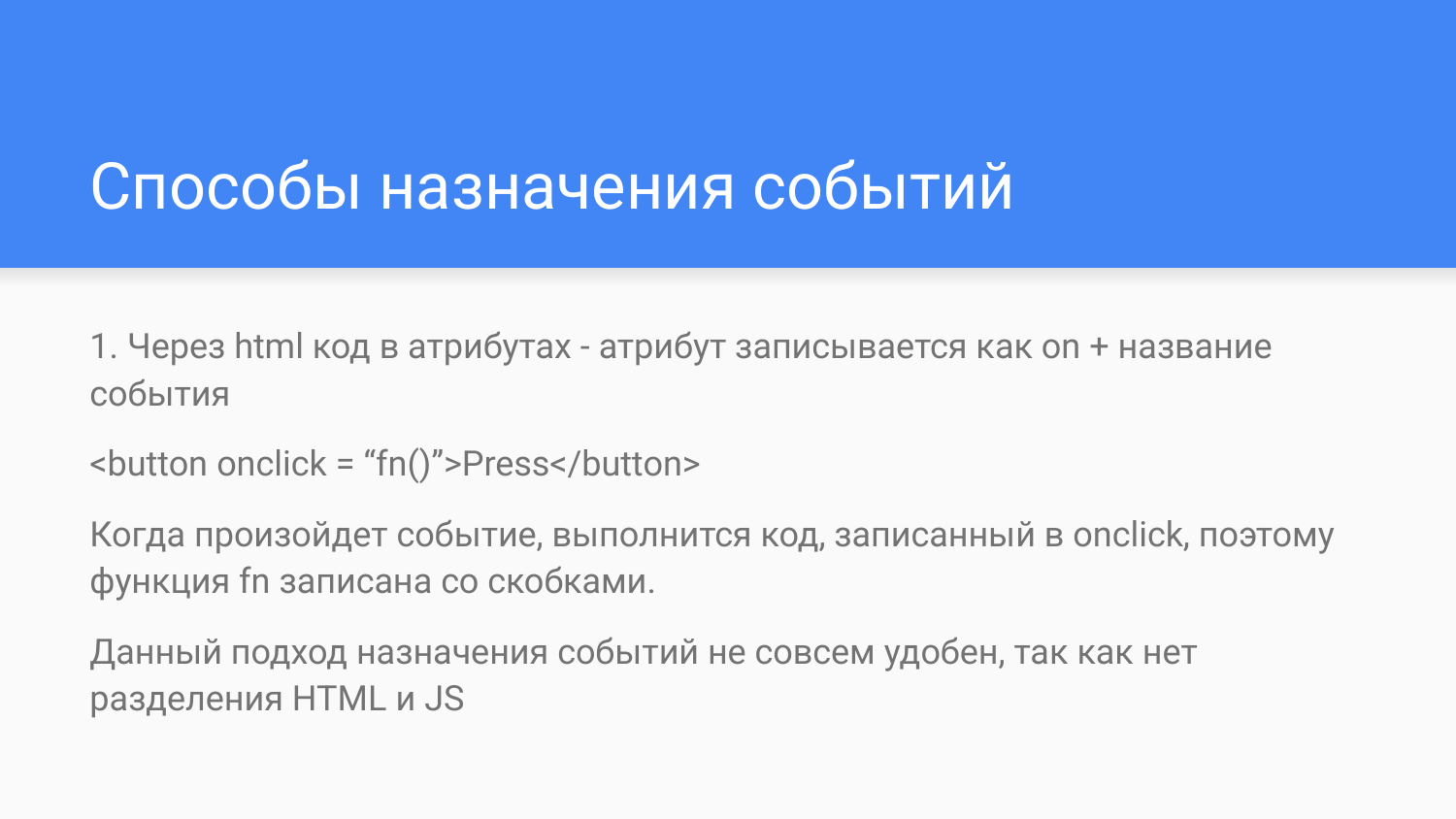

# Способы назначения событий
1. Через html код в атрибутах - атрибут записывается как on + название события
<button onclick = “fn()”>Press</button>
Когда произойдет событие, выполнится код, записанный в onclick, поэтому функция fn записана со скобками.
Данный подход назначения событий не совсем удобен, так как нет разделения HTML и JS